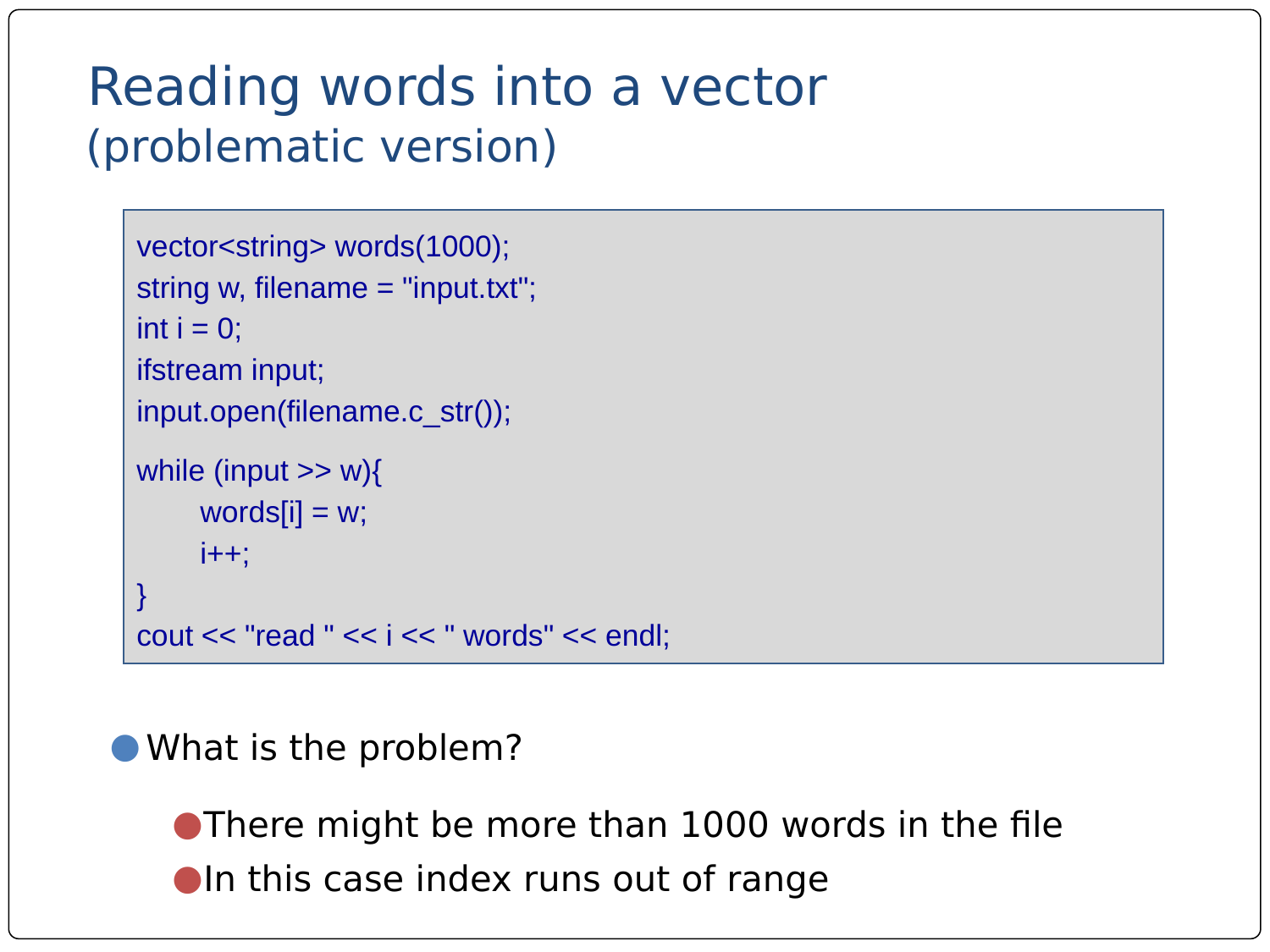

# Reading words into a vector
(problematic version)
vector<string> words(1000);
string w, filename = "input.txt";
int i = 0;
ifstream input;
input.open(filename.c_str());
while (input >> w){
words[i] = w;
i++;
}
cout << "read " << i << " words" << endl;
What is the problem?

There might be more than 1000 words in the file
In this case index runs out of range